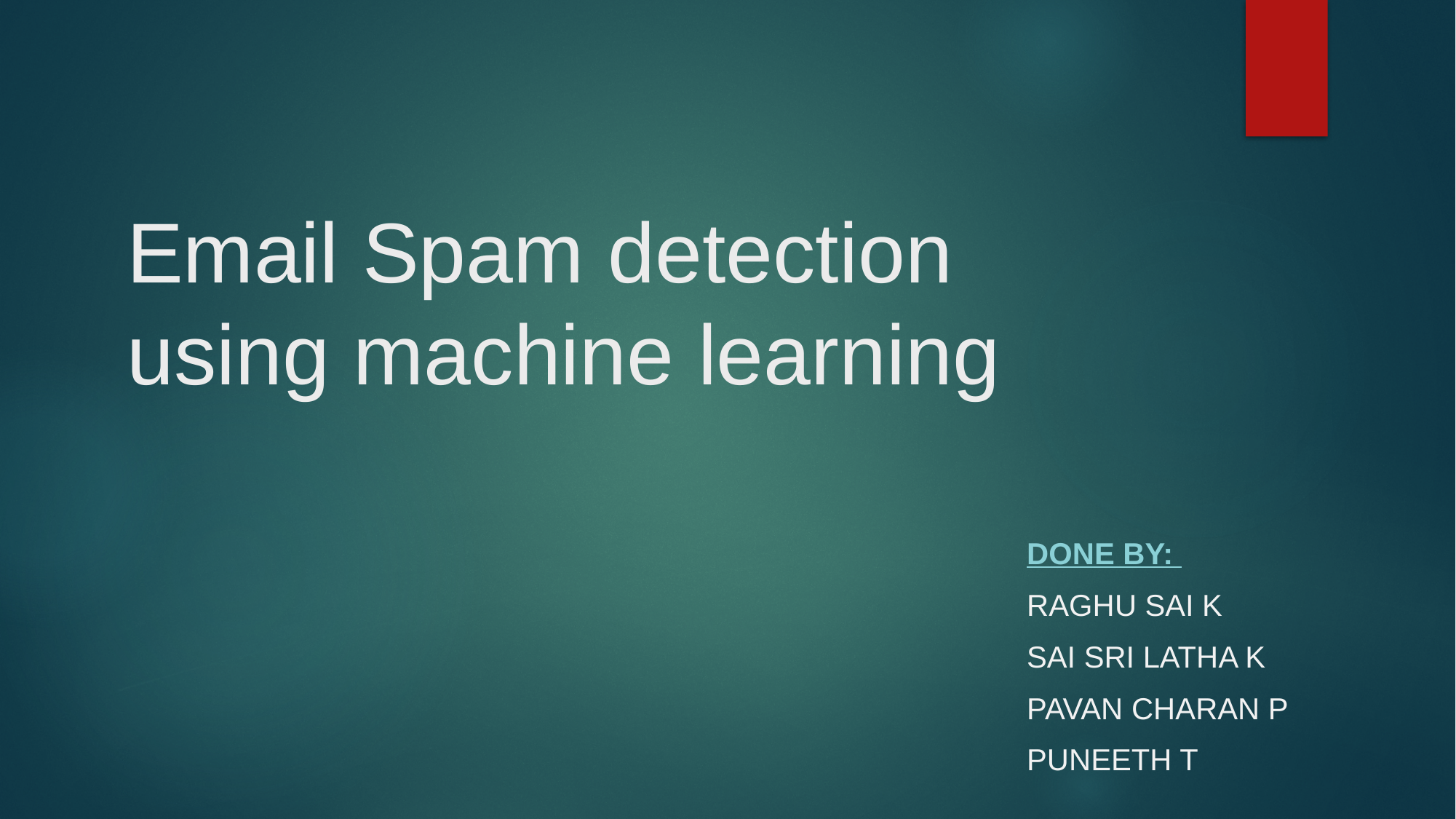

# Email Spam detection using machine learning
Done by:
Raghu sai k
Sai sri latha k
Pavan charan p
Puneeth t